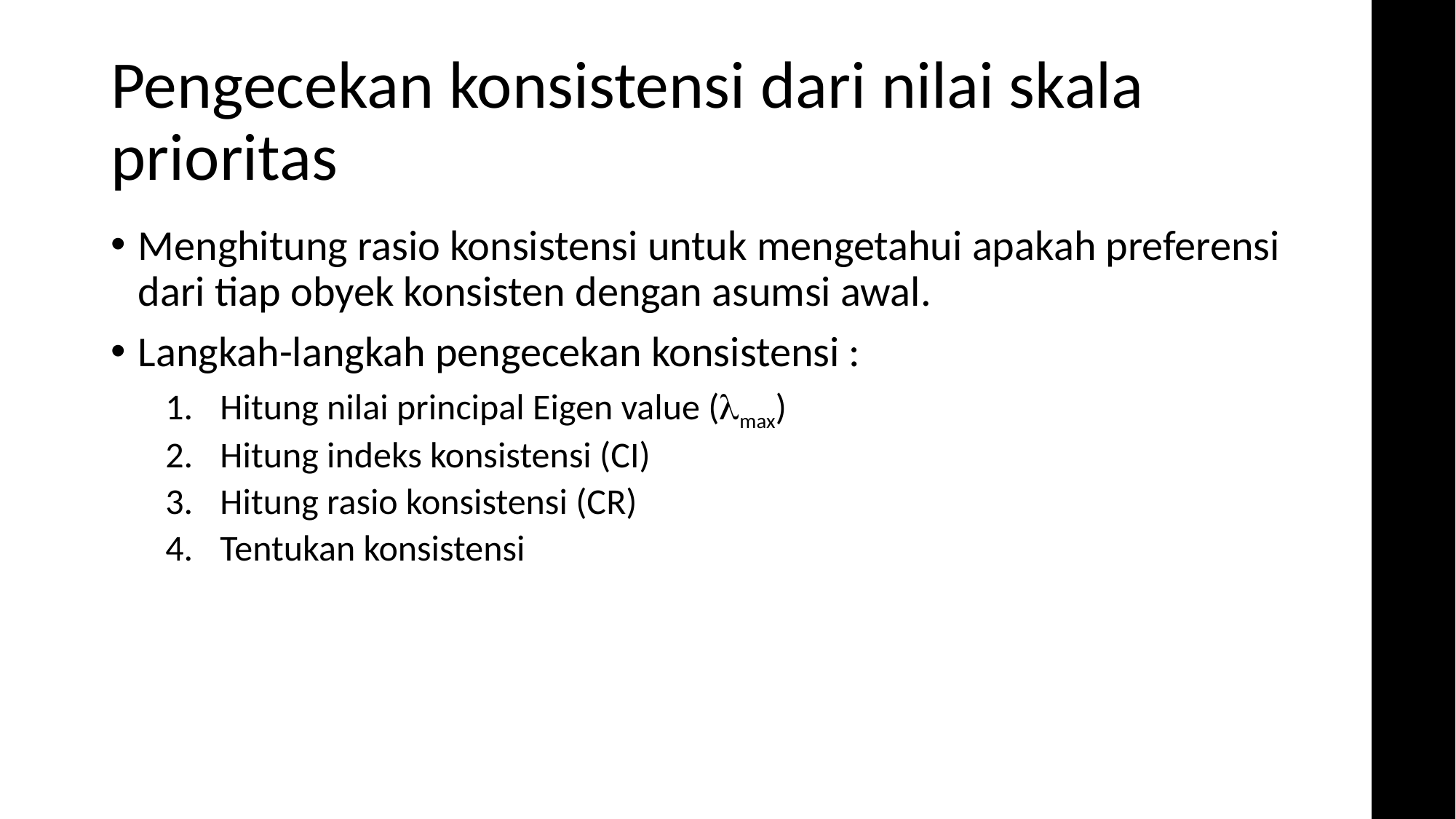

# Pengecekan konsistensi dari nilai skala prioritas
Menghitung rasio konsistensi untuk mengetahui apakah preferensi dari tiap obyek konsisten dengan asumsi awal.
Langkah-langkah pengecekan konsistensi :
Hitung nilai principal Eigen value (λmax)
Hitung indeks konsistensi (CI)
Hitung rasio konsistensi (CR)
Tentukan konsistensi